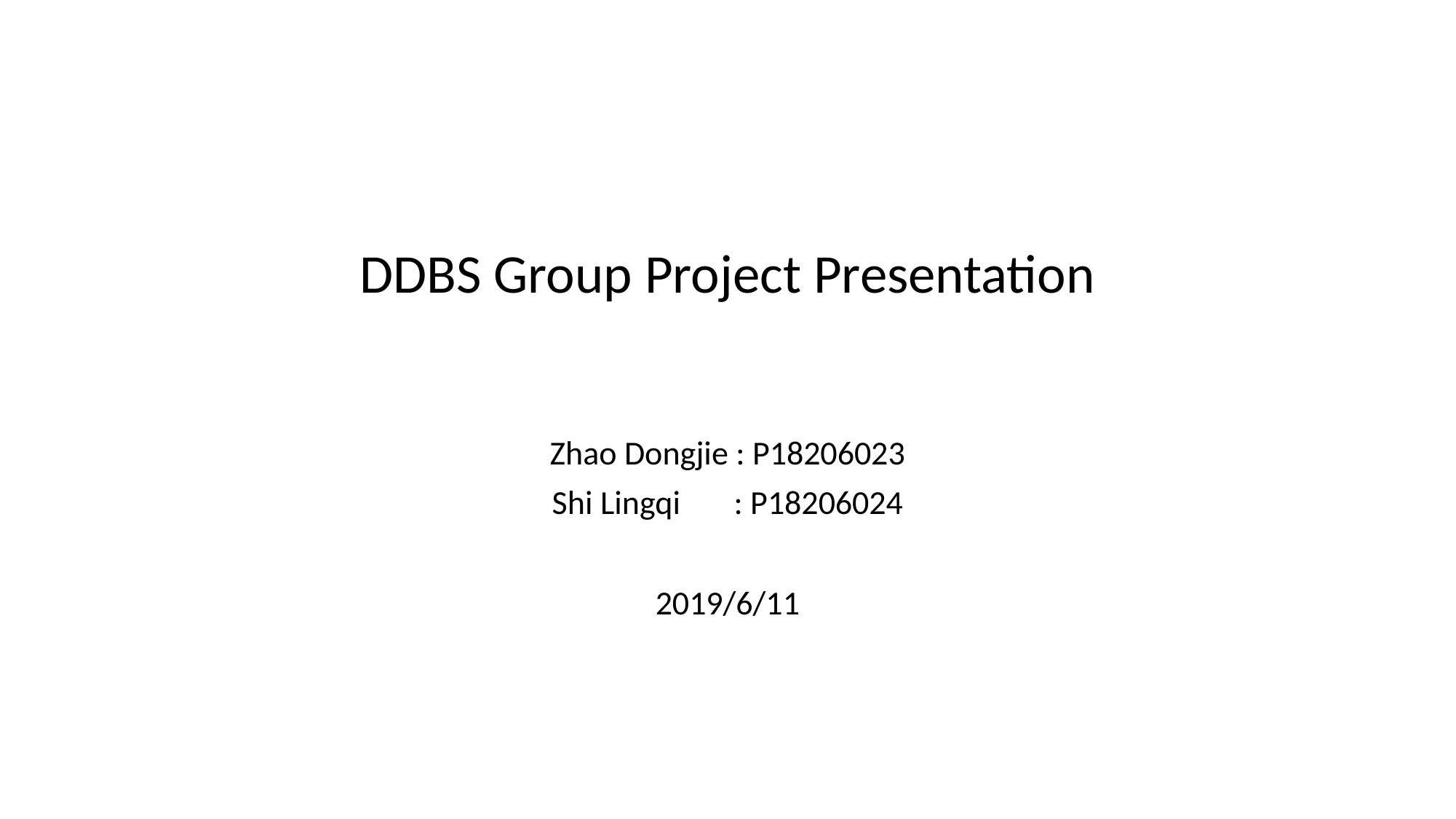

# DDBS Group Project Presentation
Zhao Dongjie : P18206023
Shi Lingqi       : P18206024

2019/6/11